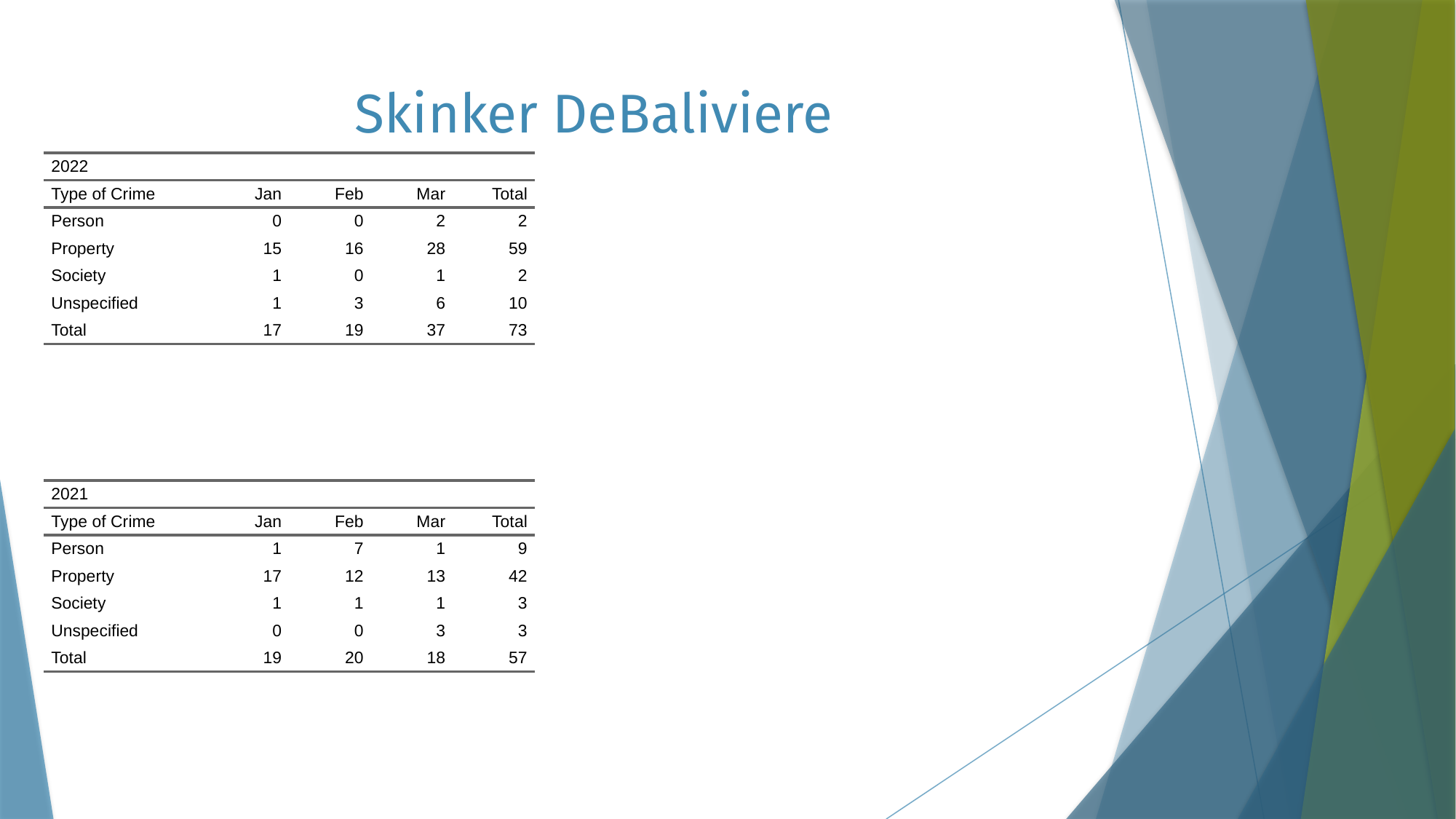

# Skinker DeBaliviere
| 2022 | 2022 | 2022 | 2022 | 2022 |
| --- | --- | --- | --- | --- |
| Type of Crime | Jan | Feb | Mar | Total |
| Person | 0 | 0 | 2 | 2 |
| Property | 15 | 16 | 28 | 59 |
| Society | 1 | 0 | 1 | 2 |
| Unspecified | 1 | 3 | 6 | 10 |
| Total | 17 | 19 | 37 | 73 |
| 2021 | 2021 | 2021 | 2021 | 2021 |
| --- | --- | --- | --- | --- |
| Type of Crime | Jan | Feb | Mar | Total |
| Person | 1 | 7 | 1 | 9 |
| Property | 17 | 12 | 13 | 42 |
| Society | 1 | 1 | 1 | 3 |
| Unspecified | 0 | 0 | 3 | 3 |
| Total | 19 | 20 | 18 | 57 |